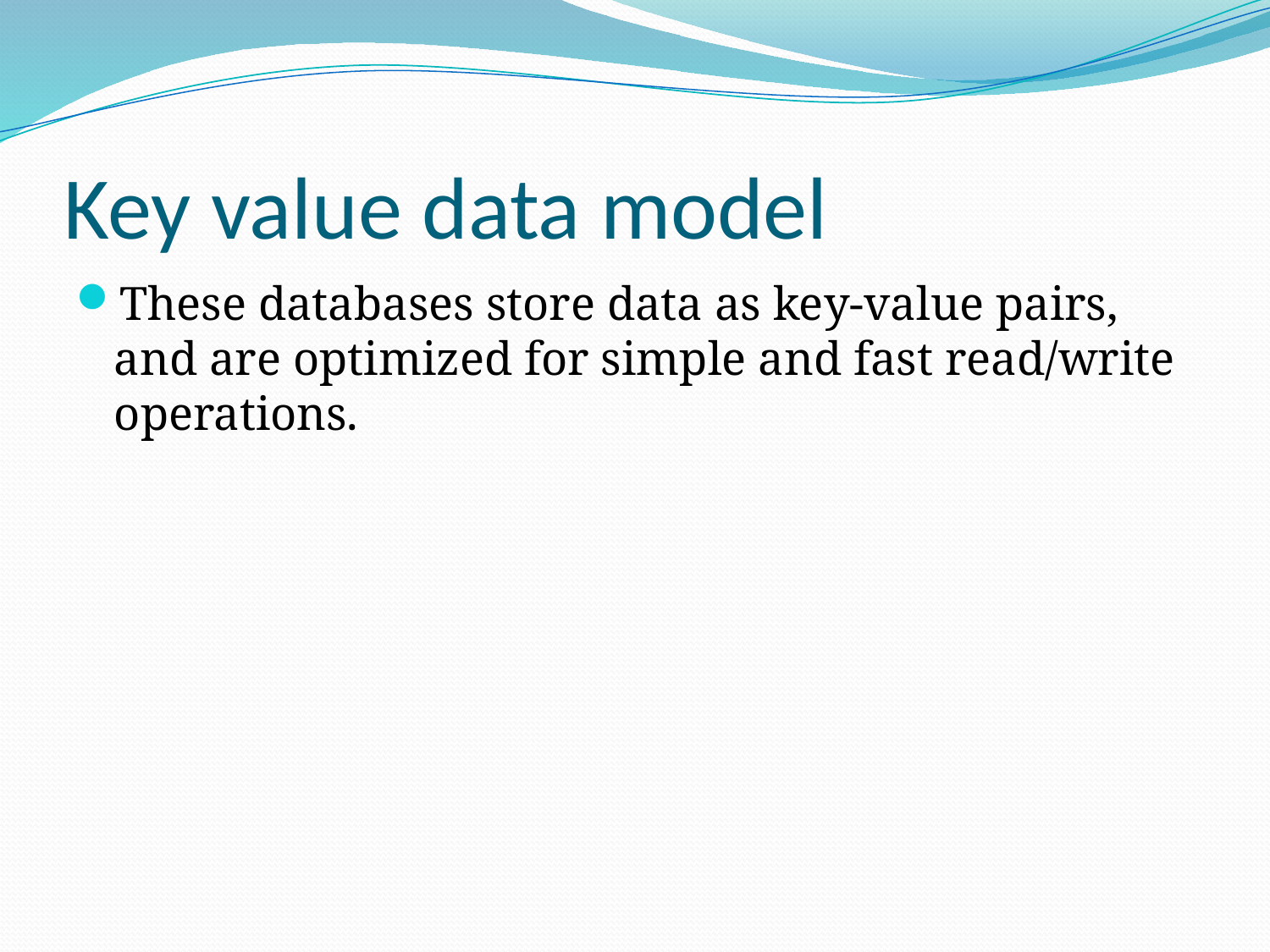

# Key value data model
These databases store data as key-value pairs, and are optimized for simple and fast read/write operations.